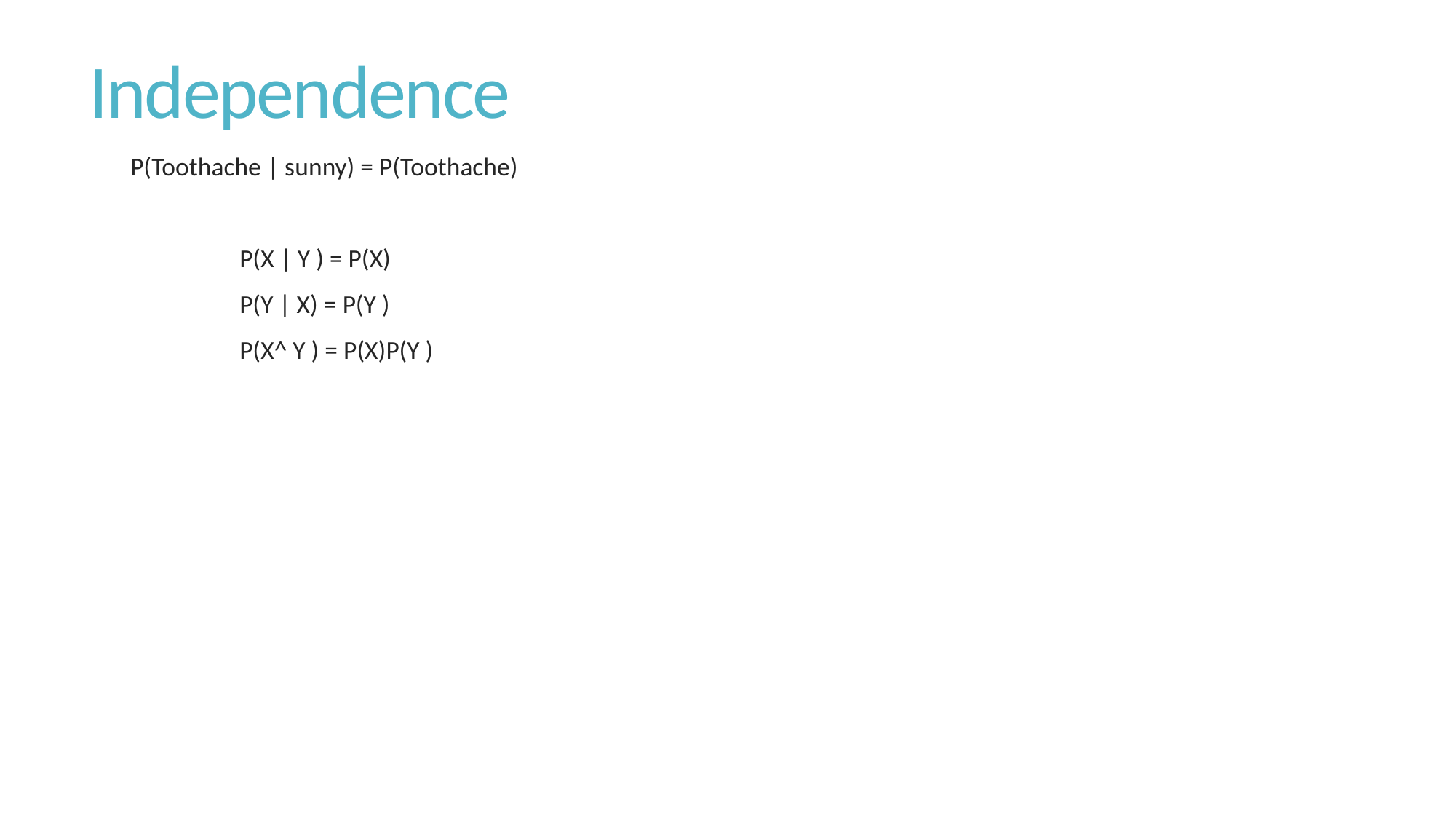

# Independence
P(Toothache | sunny) = P(Toothache)

	P(X | Y ) = P(X)
	P(Y | X) = P(Y )
	P(X^ Y ) = P(X)P(Y )